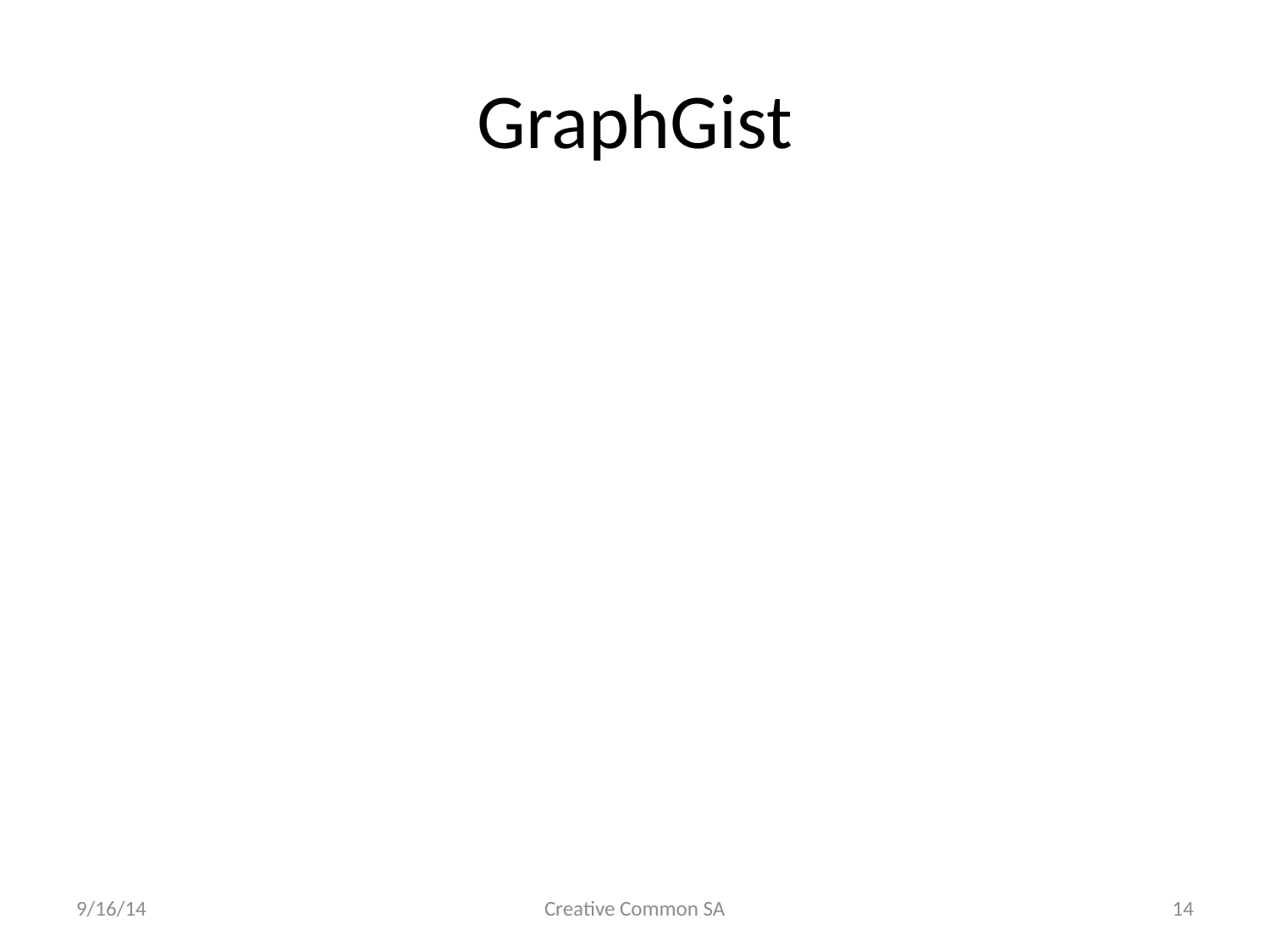

# GraphGist

9/16/14
Creative Common SA
14